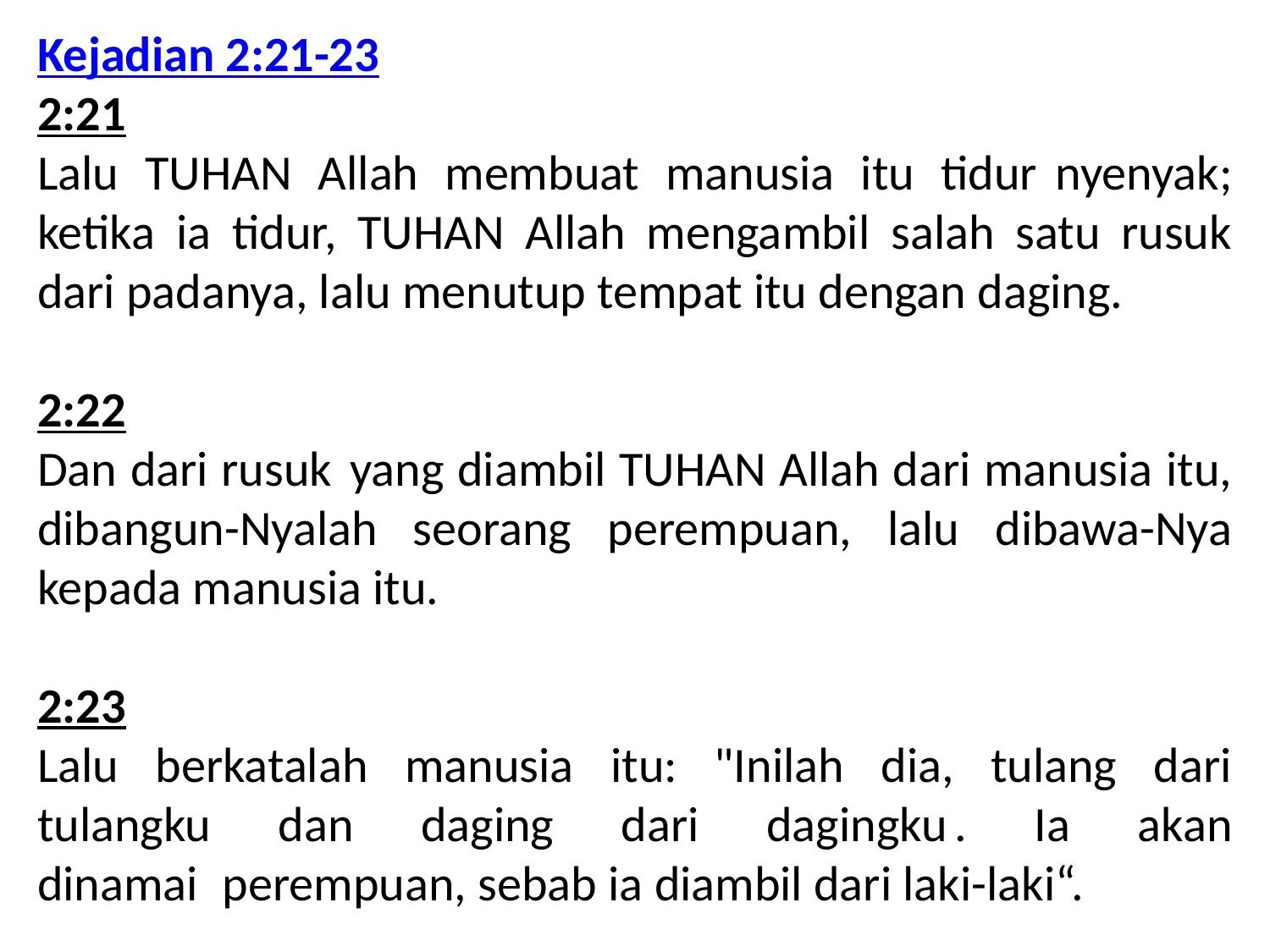

Kejadian 2:21-23
2:21
Lalu TUHAN Allah membuat manusia itu tidur  nyenyak; ketika ia tidur, TUHAN Allah mengambil salah satu rusuk dari padanya, lalu menutup tempat itu dengan daging.

2:22
Dan dari rusuk  yang diambil TUHAN Allah dari manusia itu, dibangun-Nyalah seorang perempuan, lalu dibawa-Nya kepada manusia itu.

2:23
Lalu berkatalah manusia itu: "Inilah dia, tulang dari tulangku dan daging dari dagingku . Ia akan dinamai   perempuan, sebab ia diambil dari laki-laki“.